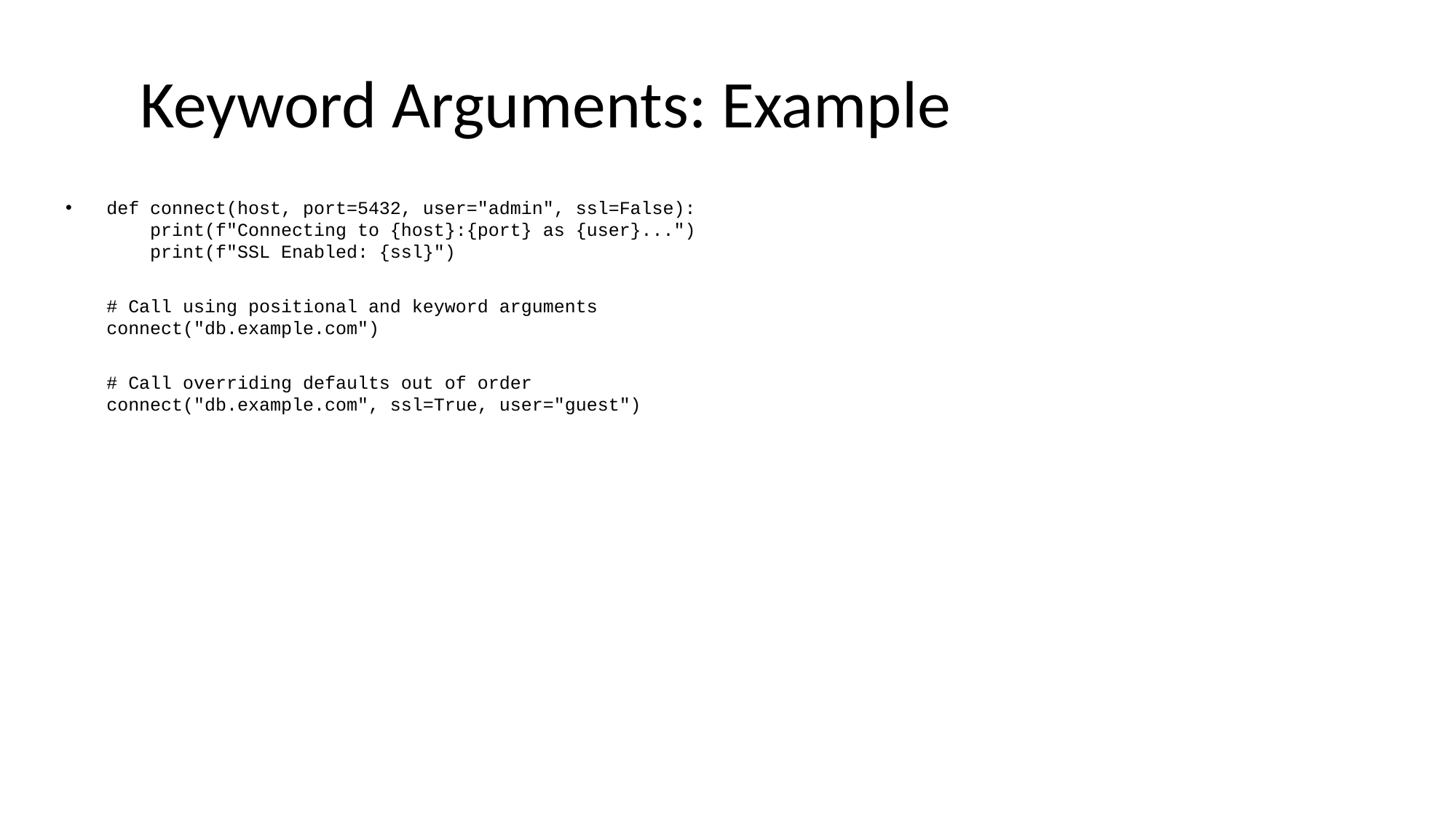

# Keyword Arguments: Example
def connect(host, port=5432, user="admin", ssl=False):
    print(f"Connecting to {host}:{port} as {user}...")
    print(f"SSL Enabled: {ssl}")
# Call using positional and keyword arguments
connect("db.example.com")
# Call overriding defaults out of order
connect("db.example.com", ssl=True, user="guest")